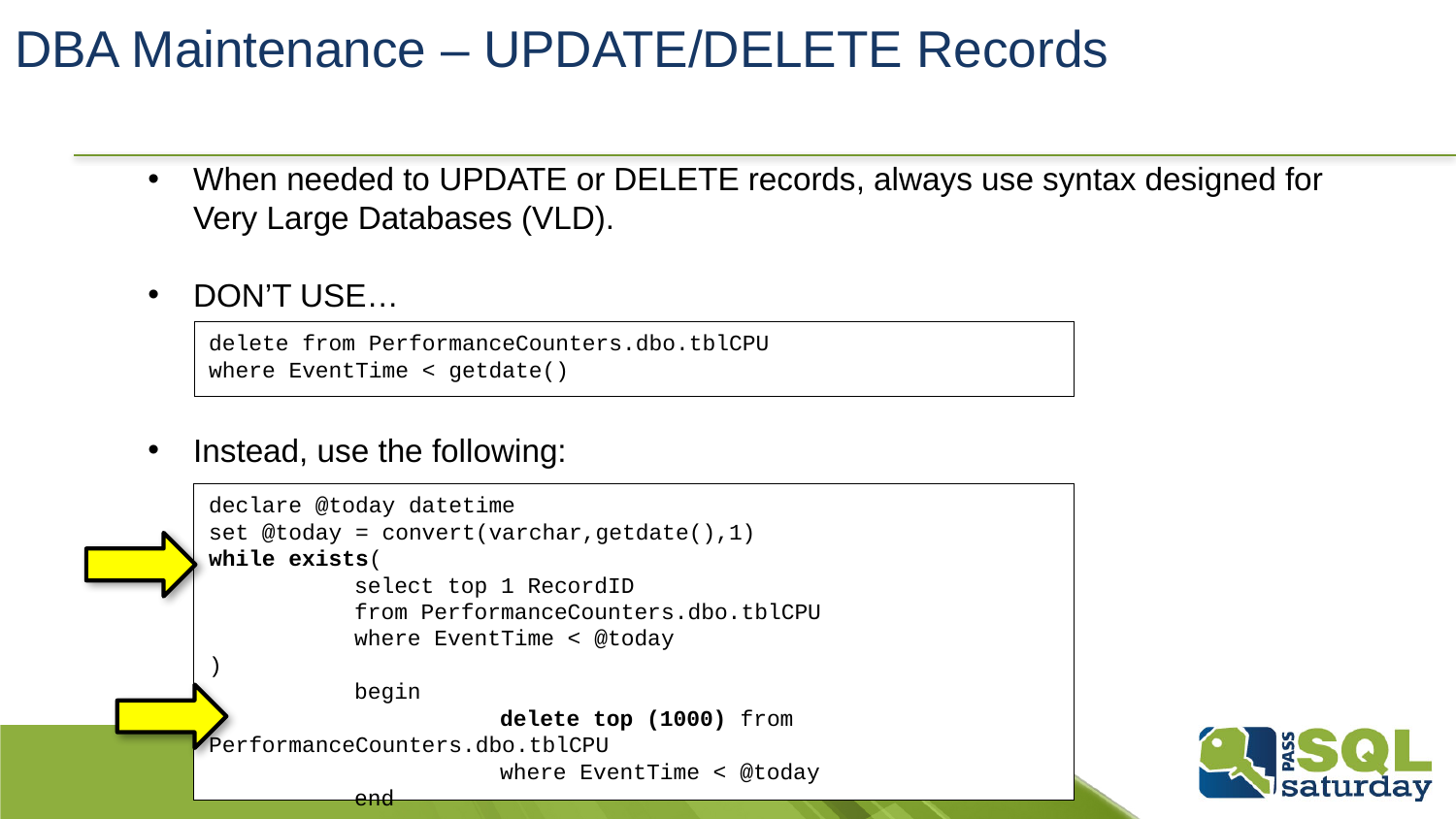

# DBA Maintenance – UPDATE/DELETE Records
When needed to UPDATE or DELETE records, always use syntax designed for Very Large Databases (VLD).

DON’T USE…

Instead, use the following:

delete from PerformanceCounters.dbo.tblCPU
where EventTime < getdate()
declare @today datetime
set @today = convert(varchar,getdate(),1)
while exists(
	select top 1 RecordID
	from PerformanceCounters.dbo.tblCPU
	where EventTime < @today
)
	begin
		delete top (1000) from PerformanceCounters.dbo.tblCPU
		where EventTime < @today
	end